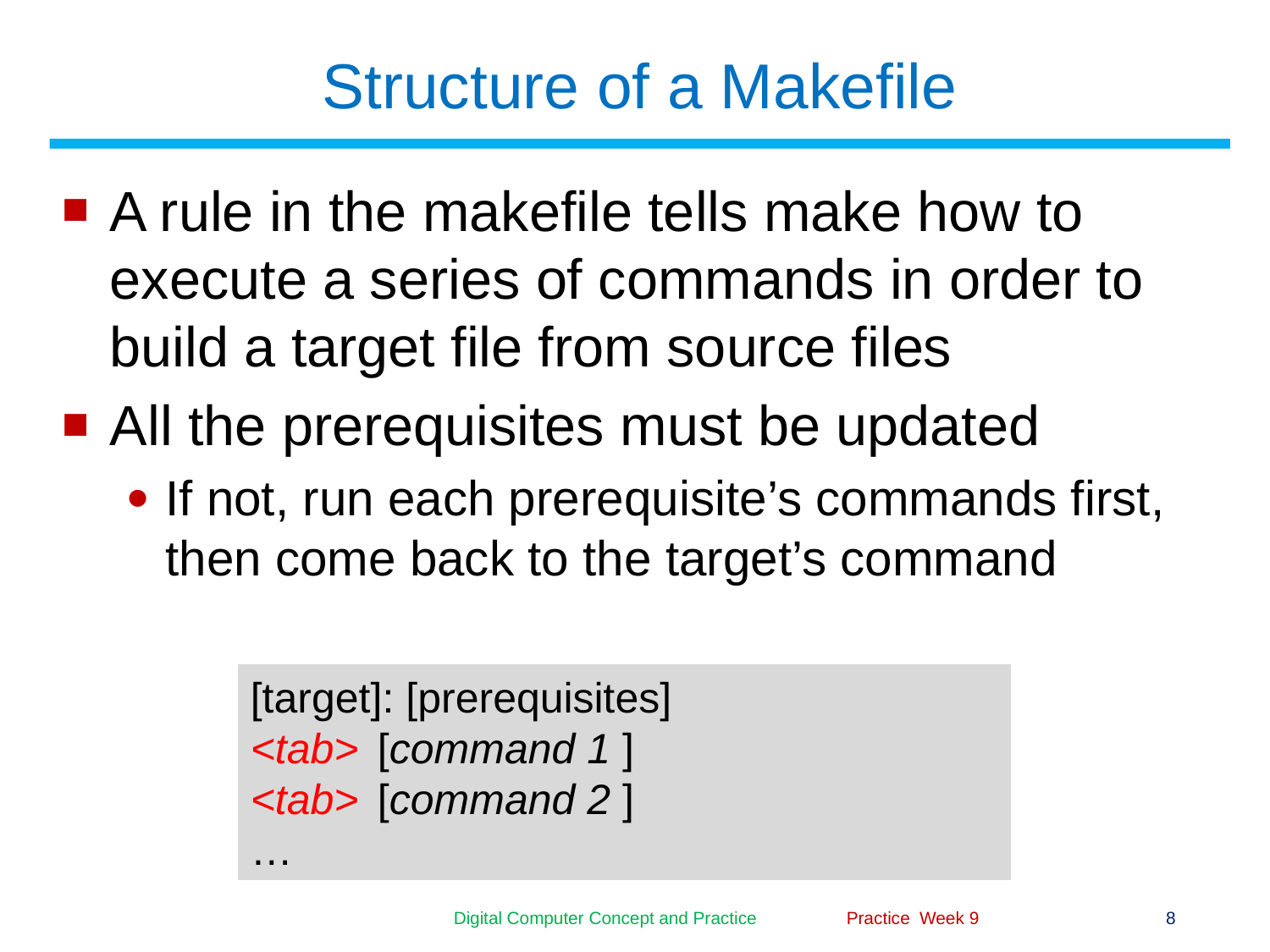

# Structure of a Makefile
A rule in the makefile tells make how to execute a series of commands in order to build a target file from source files
All the prerequisites must be updated
If not, run each prerequisite’s commands first, then come back to the target’s command

[target]: [prerequisites]
<tab>	[command 1 ]
<tab>	[command 2 ]
…